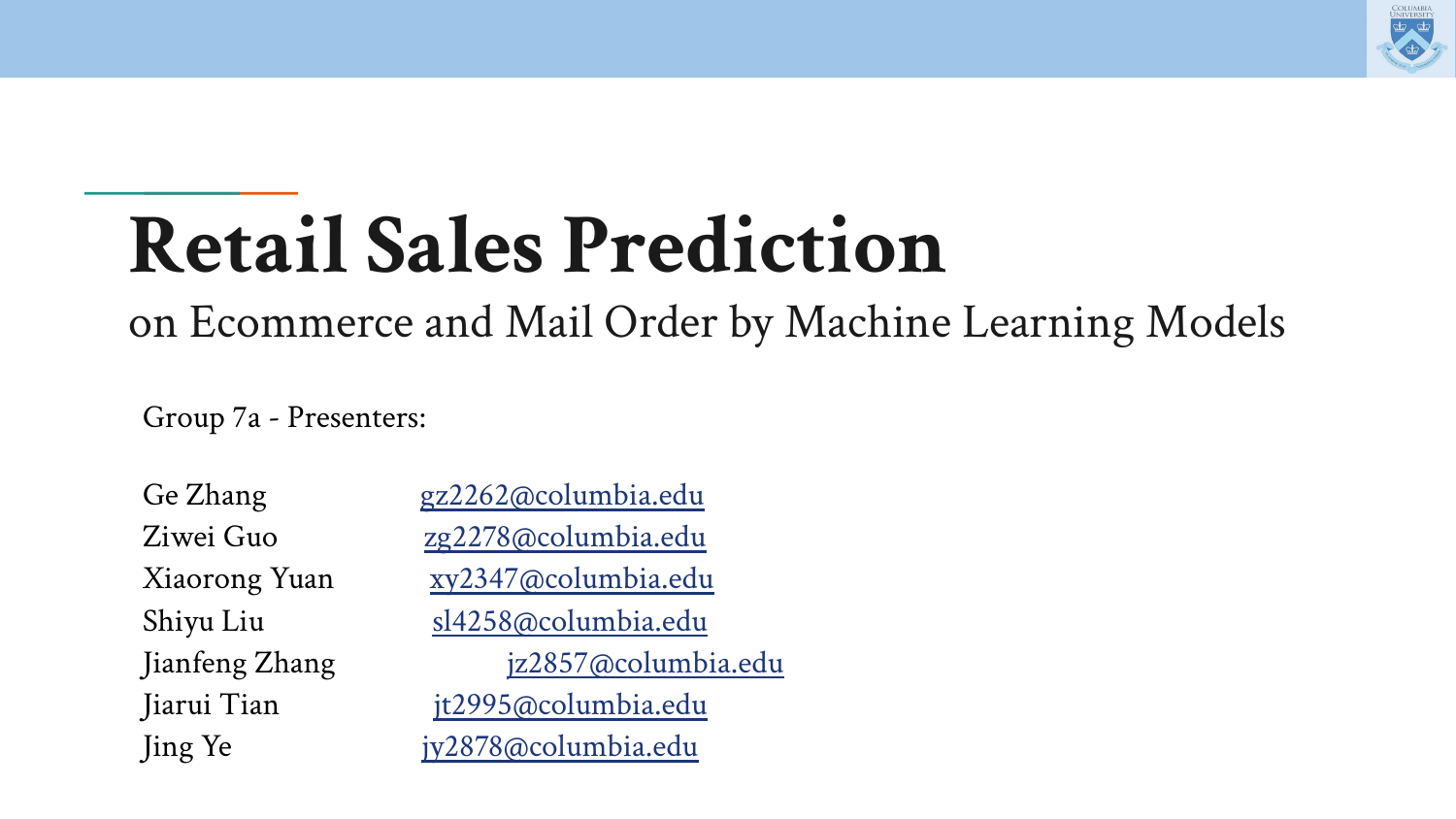

# Retail Sales Prediction
on Ecommerce and Mail Order by Machine Learning Models
Group 7a - Presenters:

Ge Zhang                     gz2262@columbia.edu
Ziwei Guo                    zg2278@columbia.edu
Xiaorong Yuan             xy2347@columbia.edu
Shiyu Liu                       sl4258@columbia.edu
Jianfeng Zhang	          jz2857@columbia.edu
Jiarui Tian                     jt2995@columbia.edu
Jing Ye                          jy2878@columbia.edu